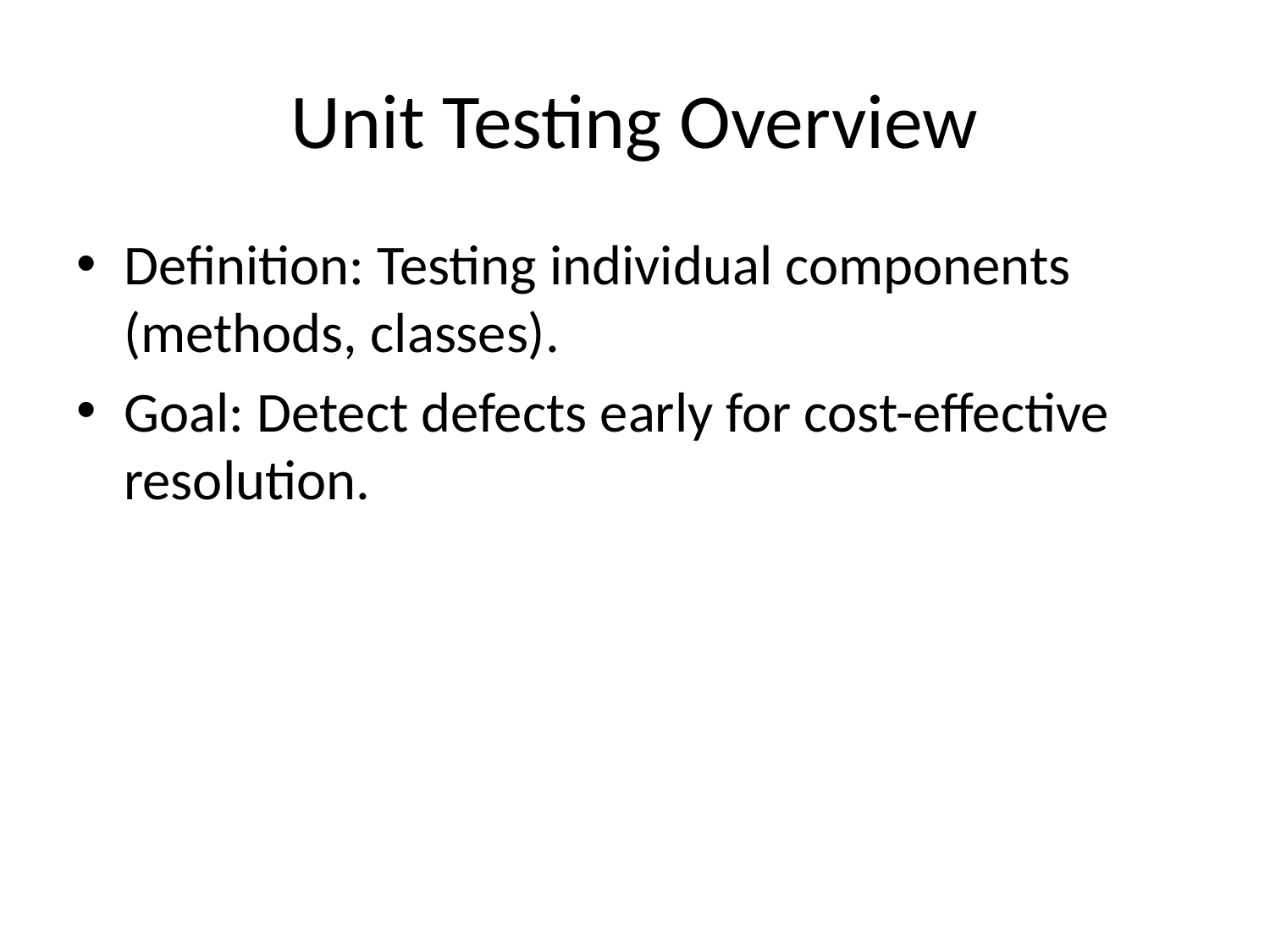

# Unit Testing Overview
Definition: Testing individual components (methods, classes).
Goal: Detect defects early for cost-effective resolution.